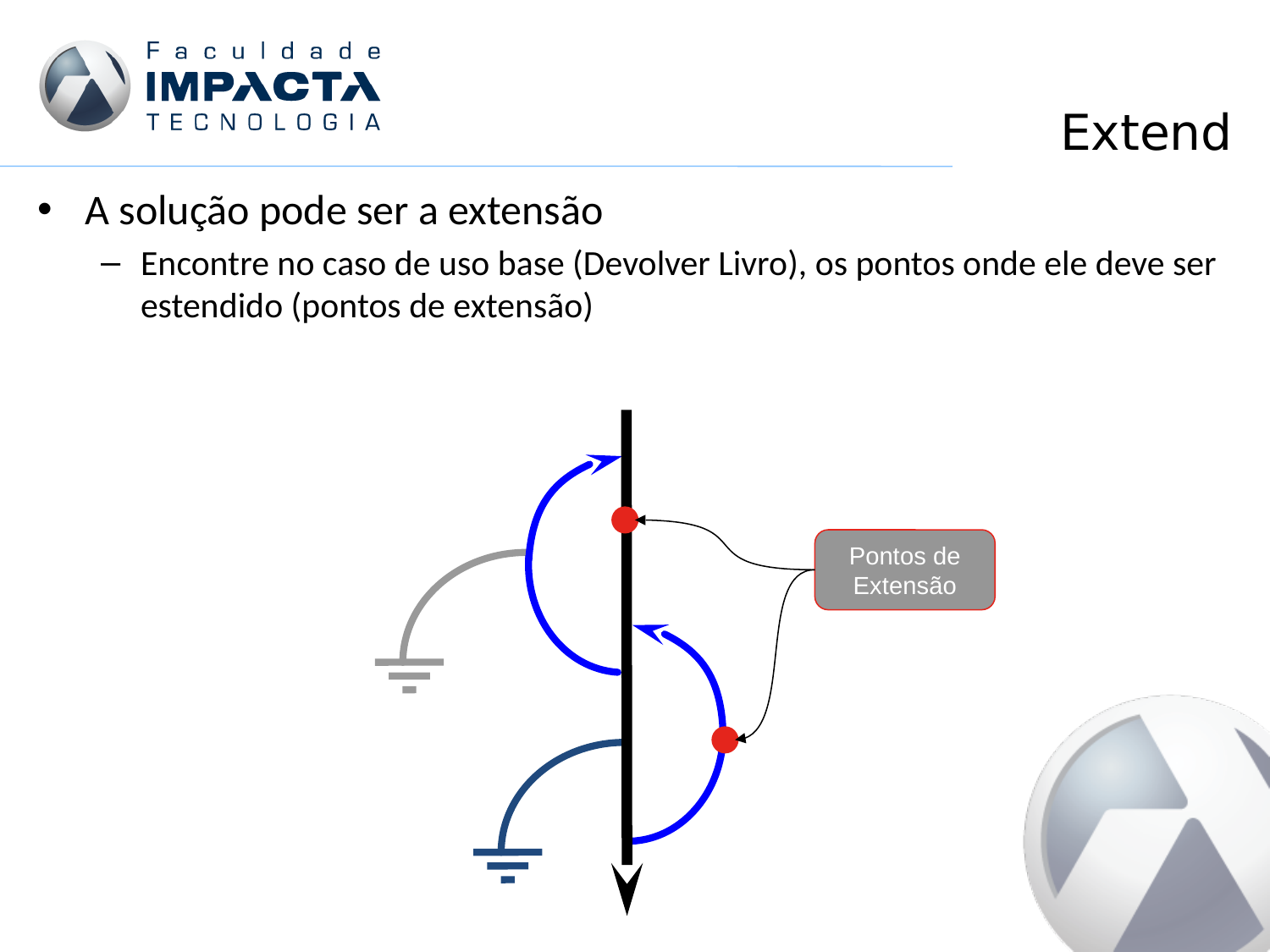

# Extend
A solução pode ser a extensão
Encontre no caso de uso base (Devolver Livro), os pontos onde ele deve ser estendido (pontos de extensão)

Pontos de Extensão